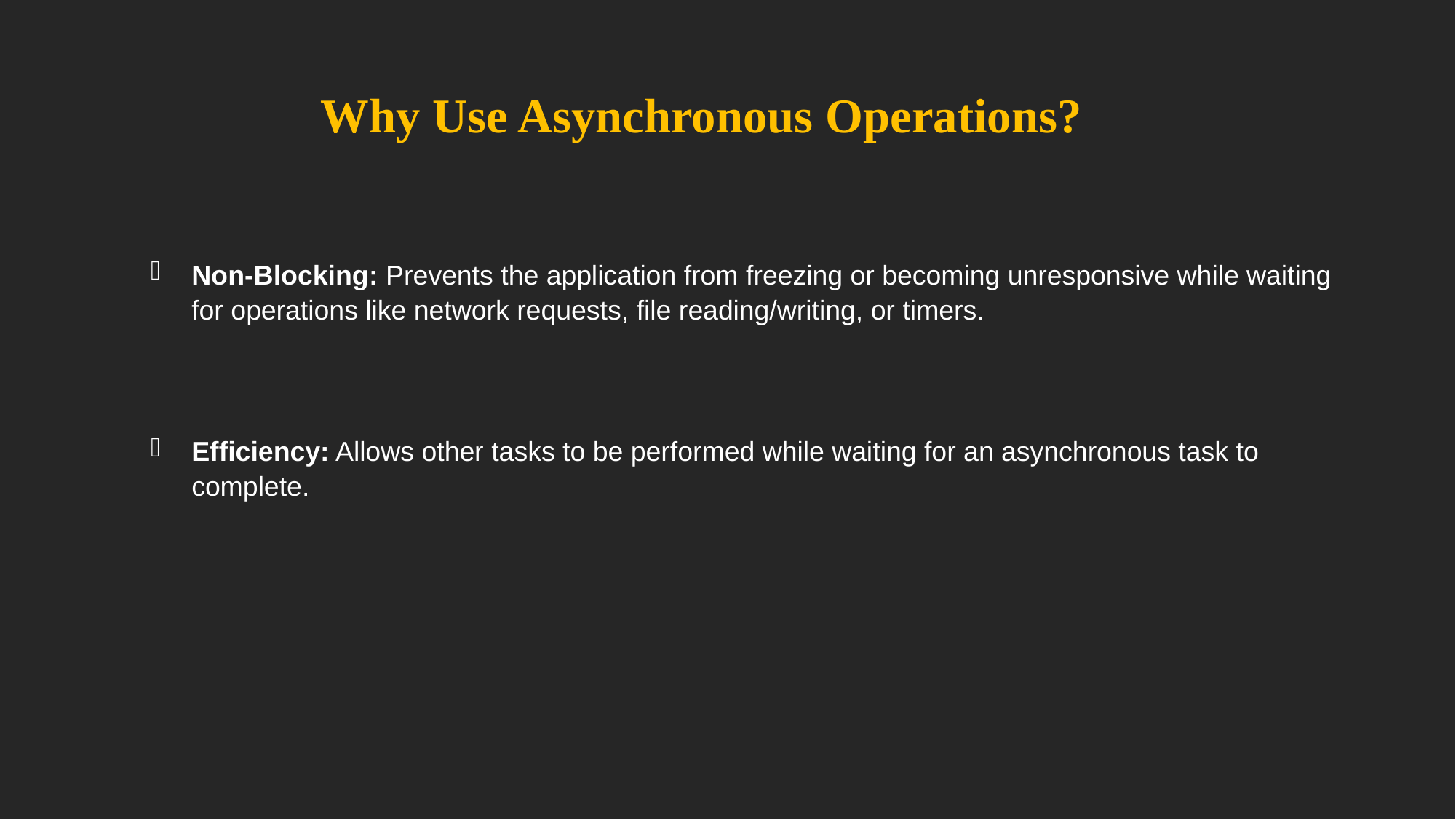

Why Use Asynchronous Operations?
Non-Blocking: Prevents the application from freezing or becoming unresponsive while waiting for operations like network requests, file reading/writing, or timers.

Efficiency: Allows other tasks to be performed while waiting for an asynchronous task to complete.